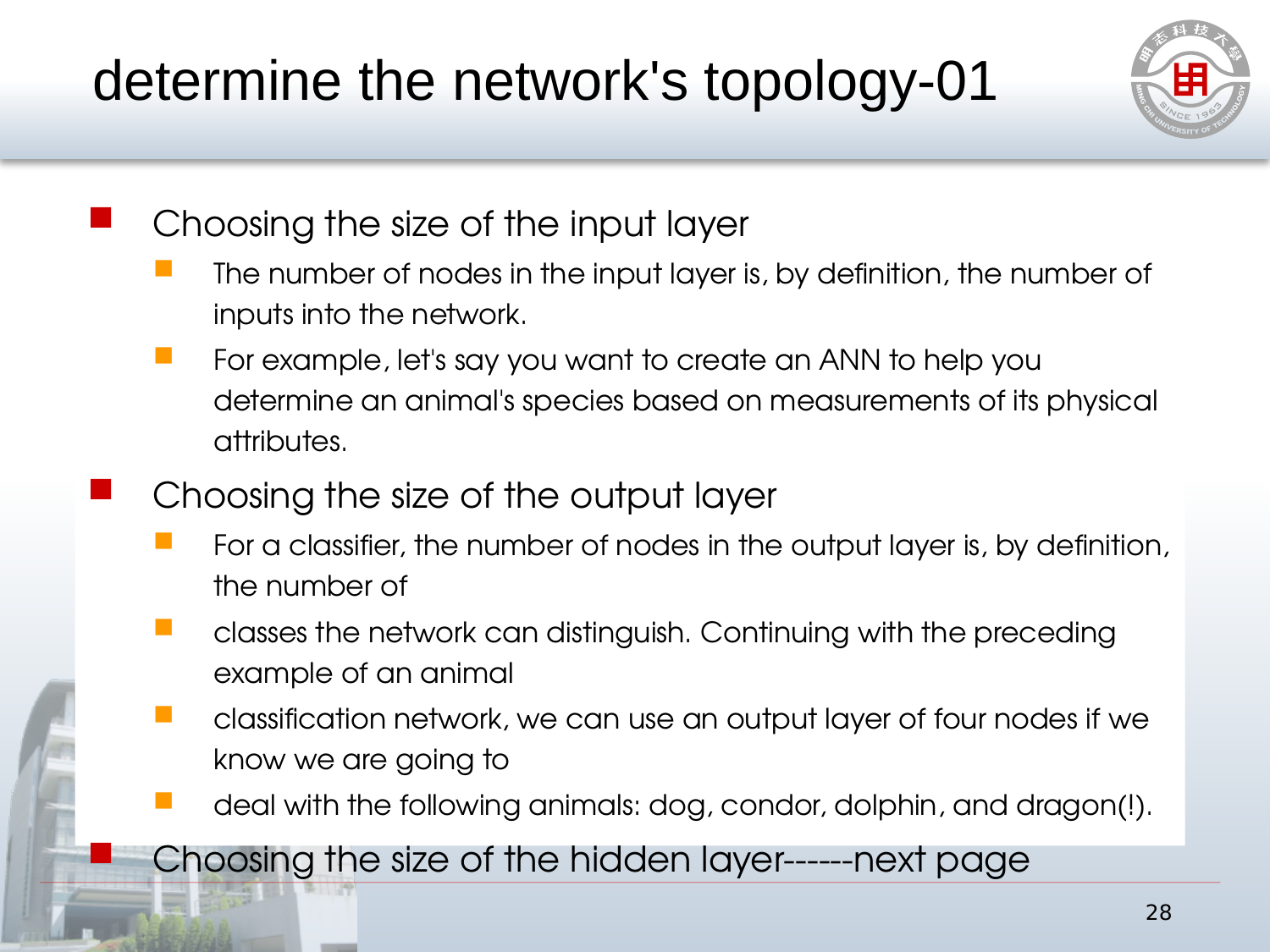

# determine the network's topology-01
Choosing the size of the input layer
The number of nodes in the input layer is, by definition, the number of inputs into the network.
For example, let's say you want to create an ANN to help you determine an animal's species based on measurements of its physical attributes.
Choosing the size of the output layer
For a classifier, the number of nodes in the output layer is, by definition, the number of
classes the network can distinguish. Continuing with the preceding example of an animal
classification network, we can use an output layer of four nodes if we know we are going to
deal with the following animals: dog, condor, dolphin, and dragon(!).
Choosing the size of the hidden layer------next page
28